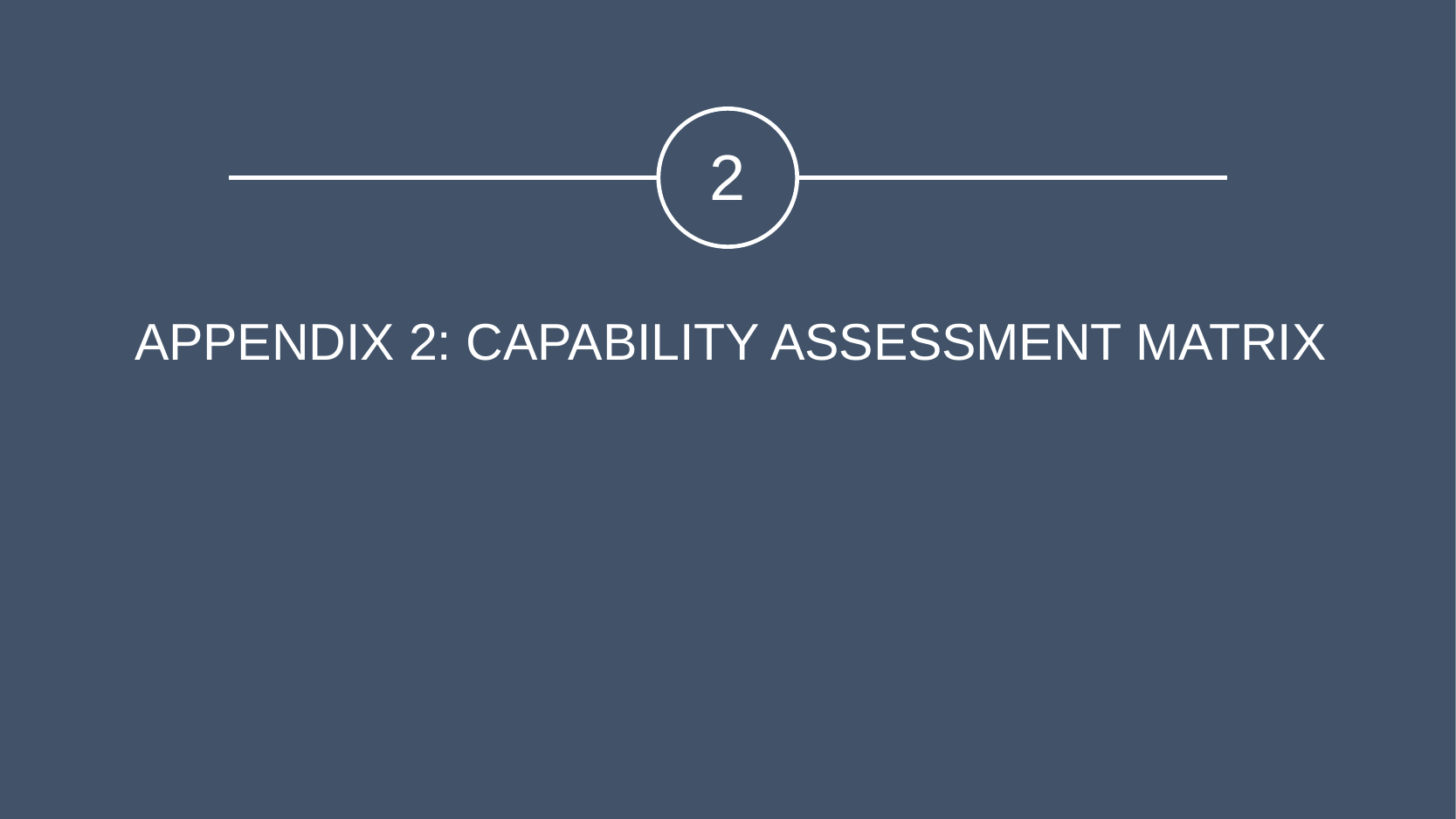

Fina-freaking-ly
2
# APPENDIX 2: CAPABILITY ASSESSMENT MATRIX